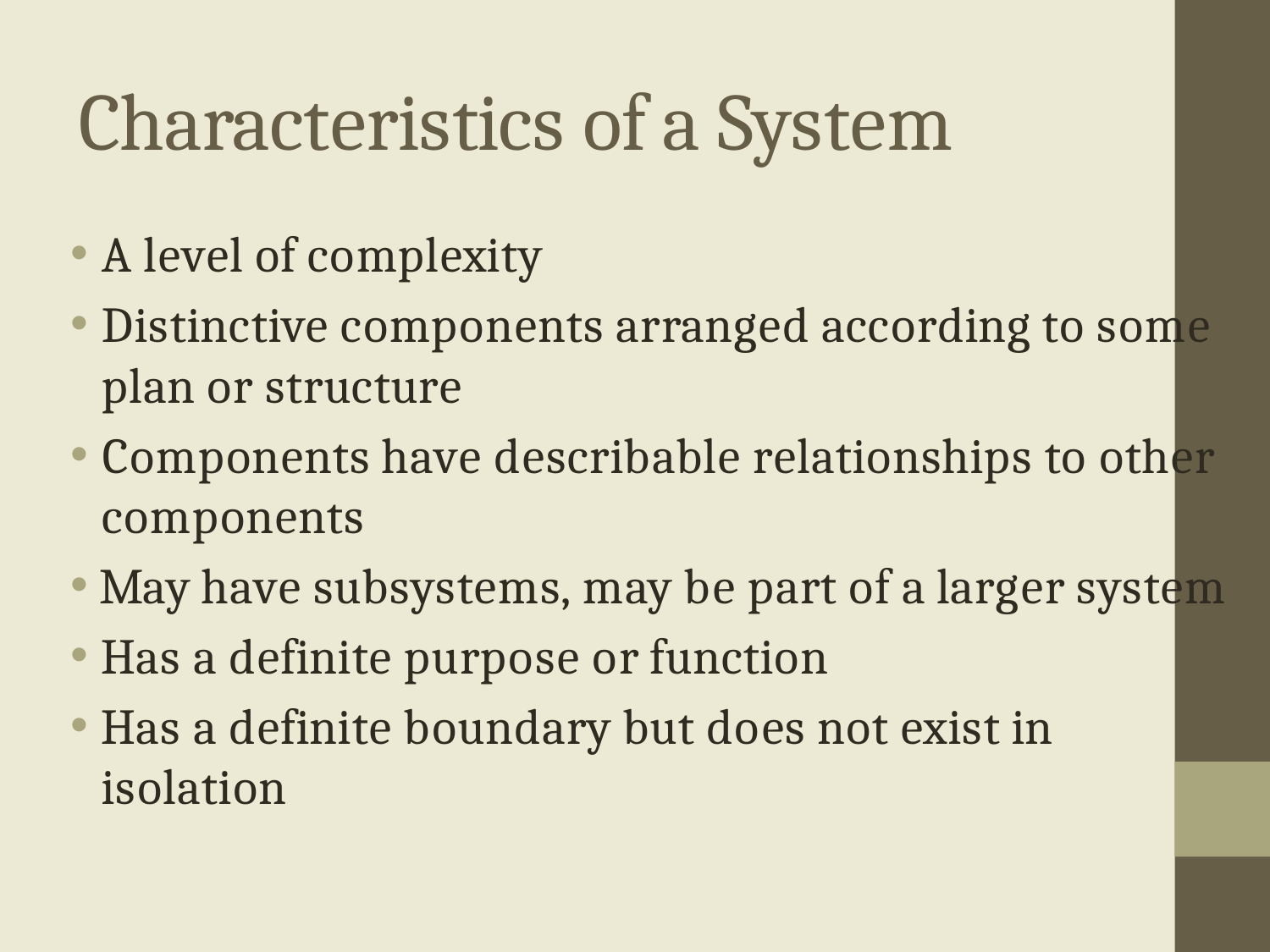

# Characteristics of a System
A level of complexity
Distinctive components arranged according to some plan or structure
Components have describable relationships to other components
May have subsystems, may be part of a larger system
Has a definite purpose or function
Has a definite boundary but does not exist in isolation